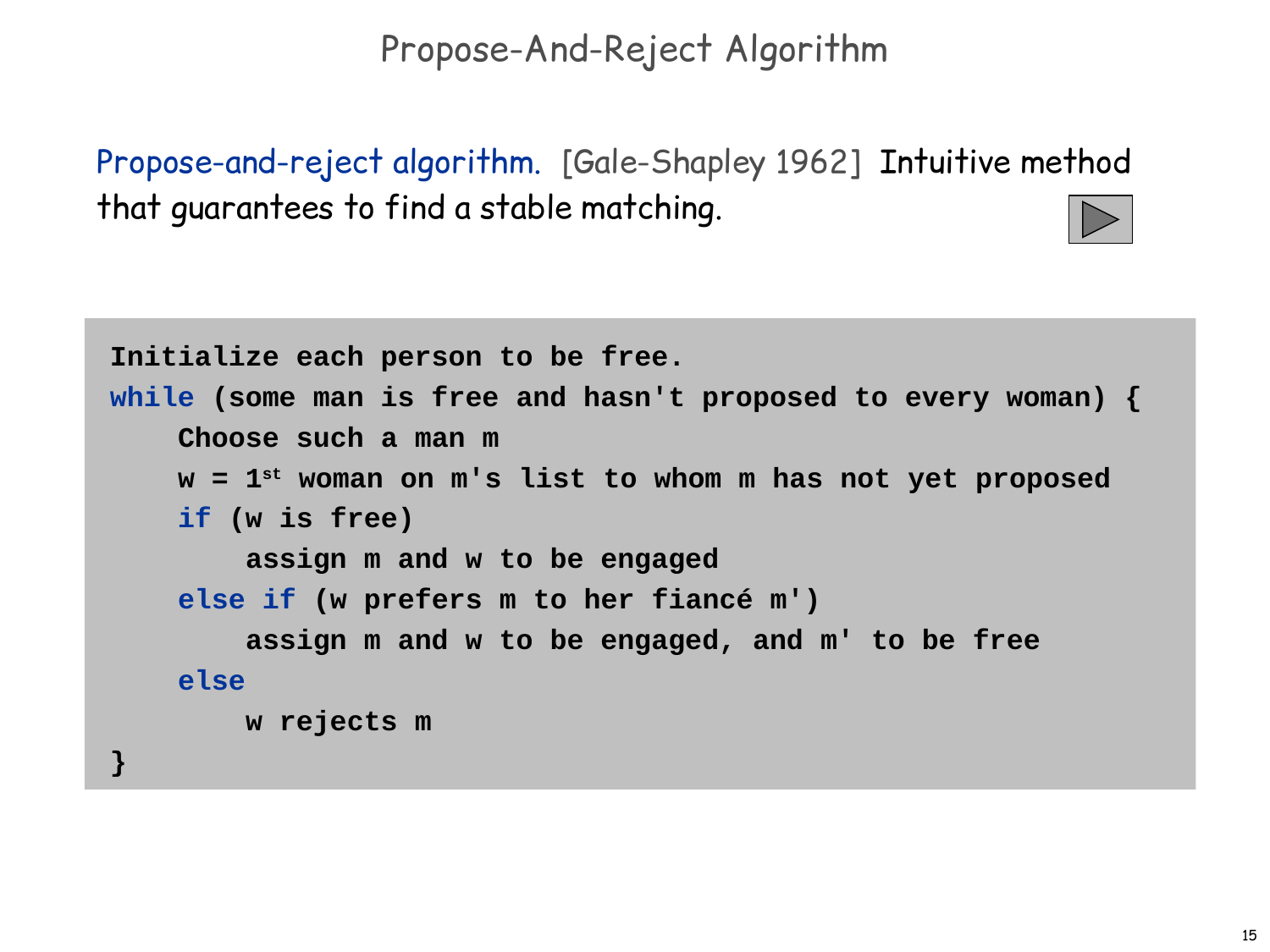

# Propose-And-Reject Algorithm
Propose-and-reject algorithm.  [Gale-Shapley 1962]  Intuitive method that guarantees to find a stable matching.

Initialize each person to be free.
while (some man is free and hasn't proposed to every woman) {
    Choose such a man m
    w = 1st woman on m's list to whom m has not yet proposed
    if (w is free)
        assign m and w to be engaged
    else if (w prefers m to her fiancé m')
        assign m and w to be engaged, and m' to be free
    else
        w rejects m
}
15